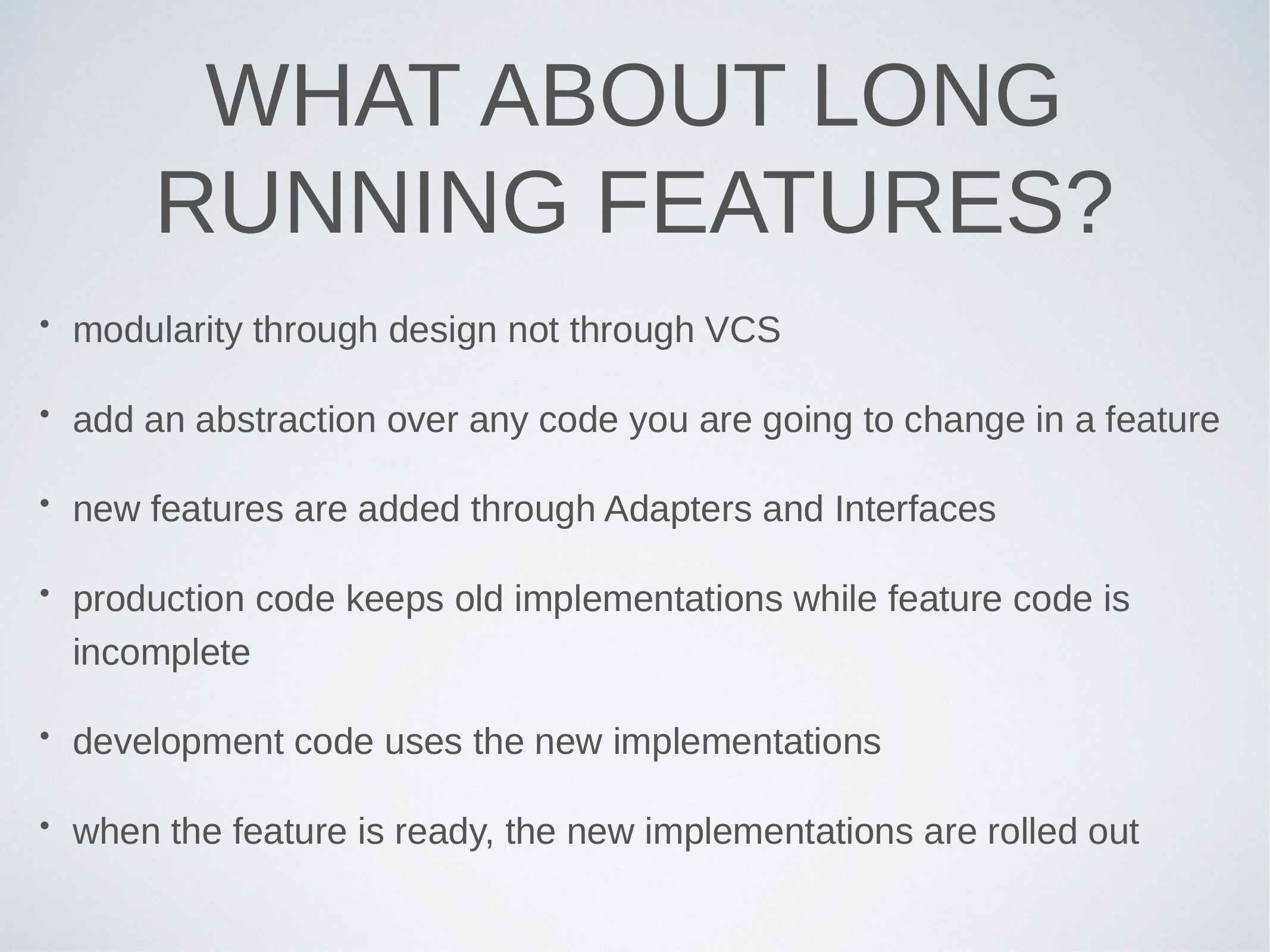

# What About Long Running Features?
modularity through design not through VCS
add an abstraction over any code you are going to change in a feature
new features are added through Adapters and Interfaces
production code keeps old implementations while feature code is incomplete
development code uses the new implementations
when the feature is ready, the new implementations are rolled out